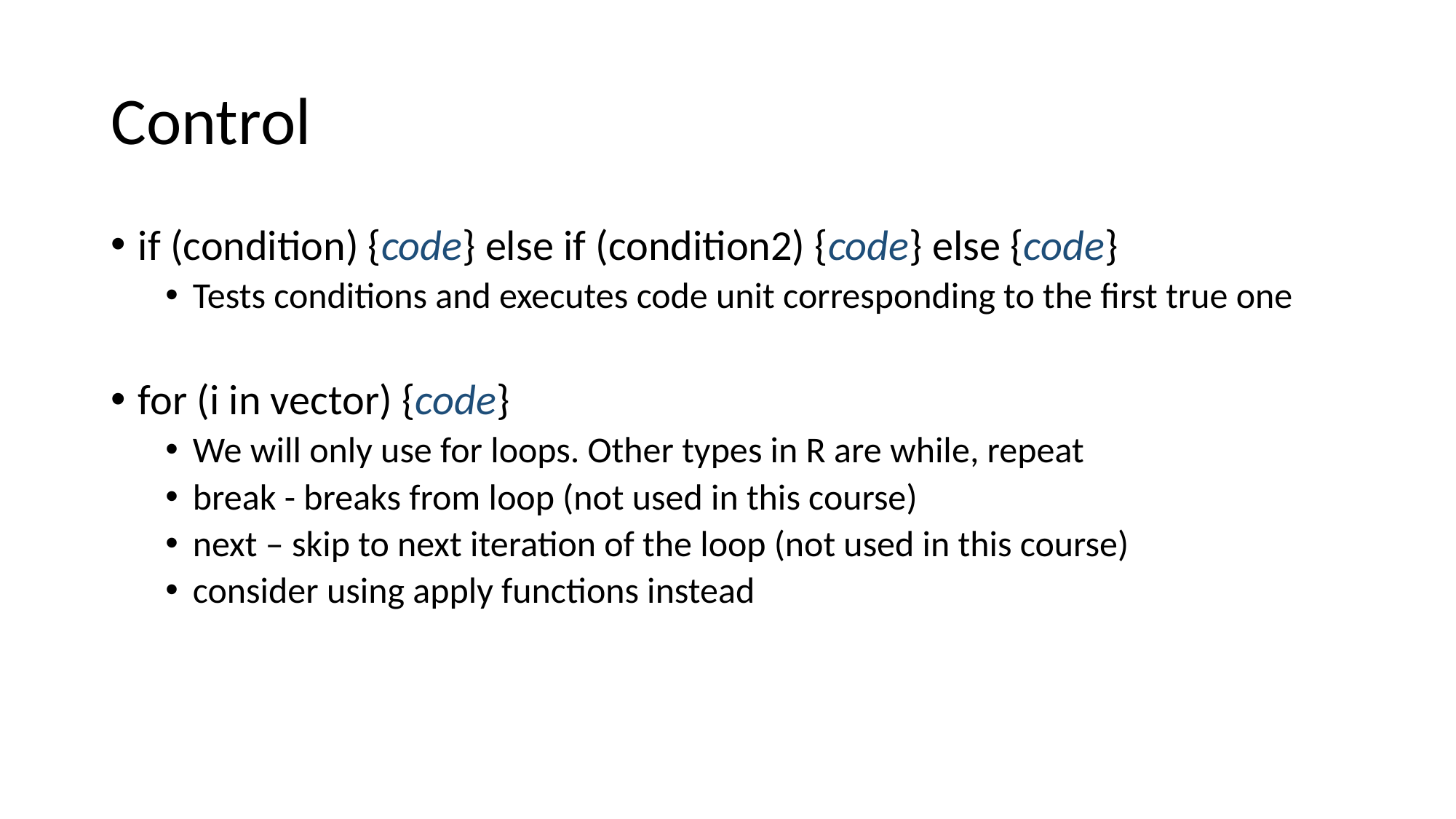

# Control
if (condition) {code} else if (condition2) {code} else {code}
Tests conditions and executes code unit corresponding to the first true one

for (i in vector) {code}
We will only use for loops. Other types in R are while, repeat
break - breaks from loop (not used in this course)
next – skip to next iteration of the loop (not used in this course)
consider using apply functions instead